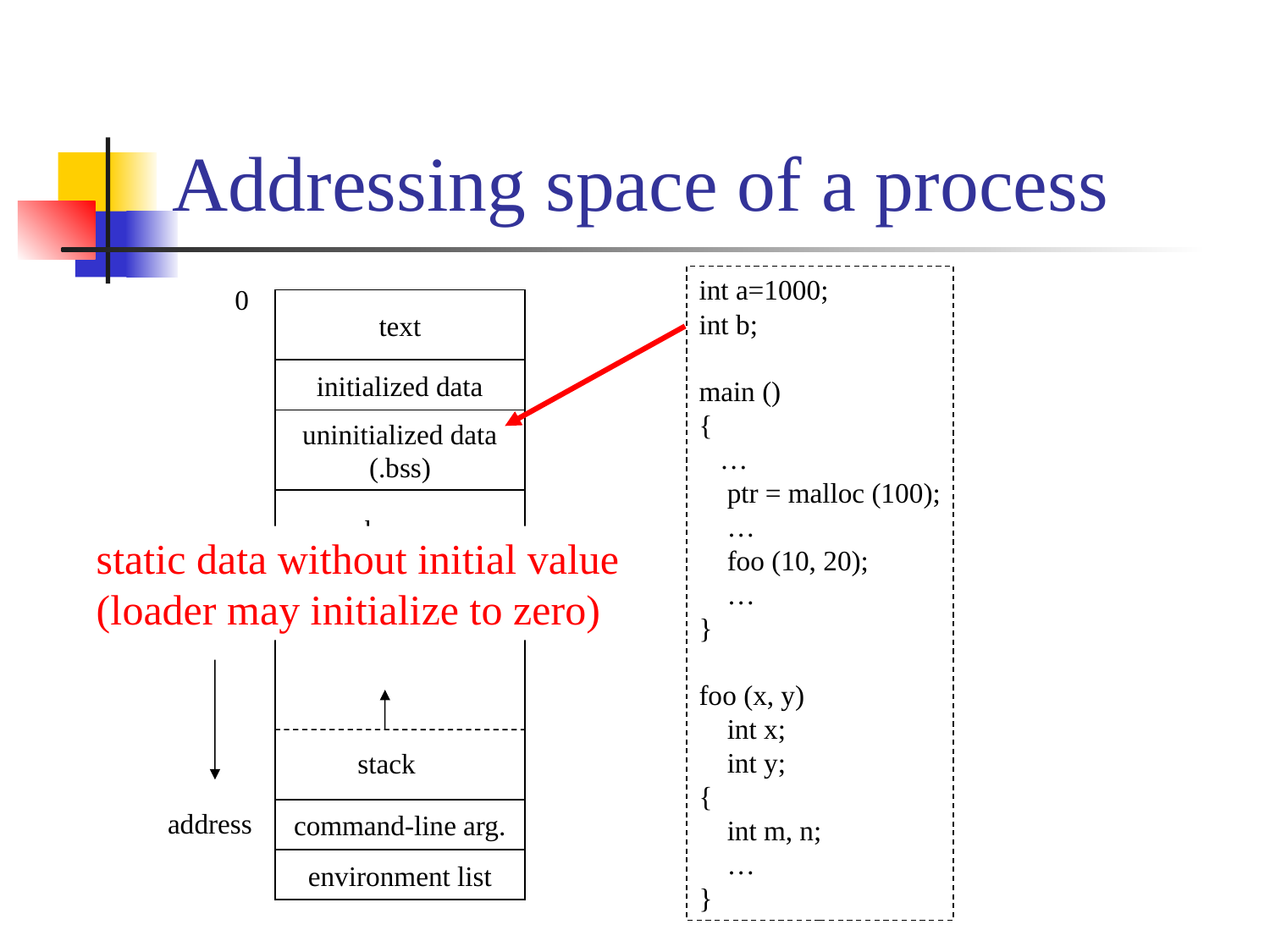

# Addressing space of a process
int a=1000;
int b;

main ()
{
   …
    ptr = malloc (100);
    …
    foo (10, 20);
    …
}

foo (x, y)
    int x;
    int y;
{
    int m, n;
    …
}
0
text
initialized data
uninitialized data
(.bss)

heap

stack
command-line arg.
environment list

address

static data without initial value
(loader may initialize to zero)